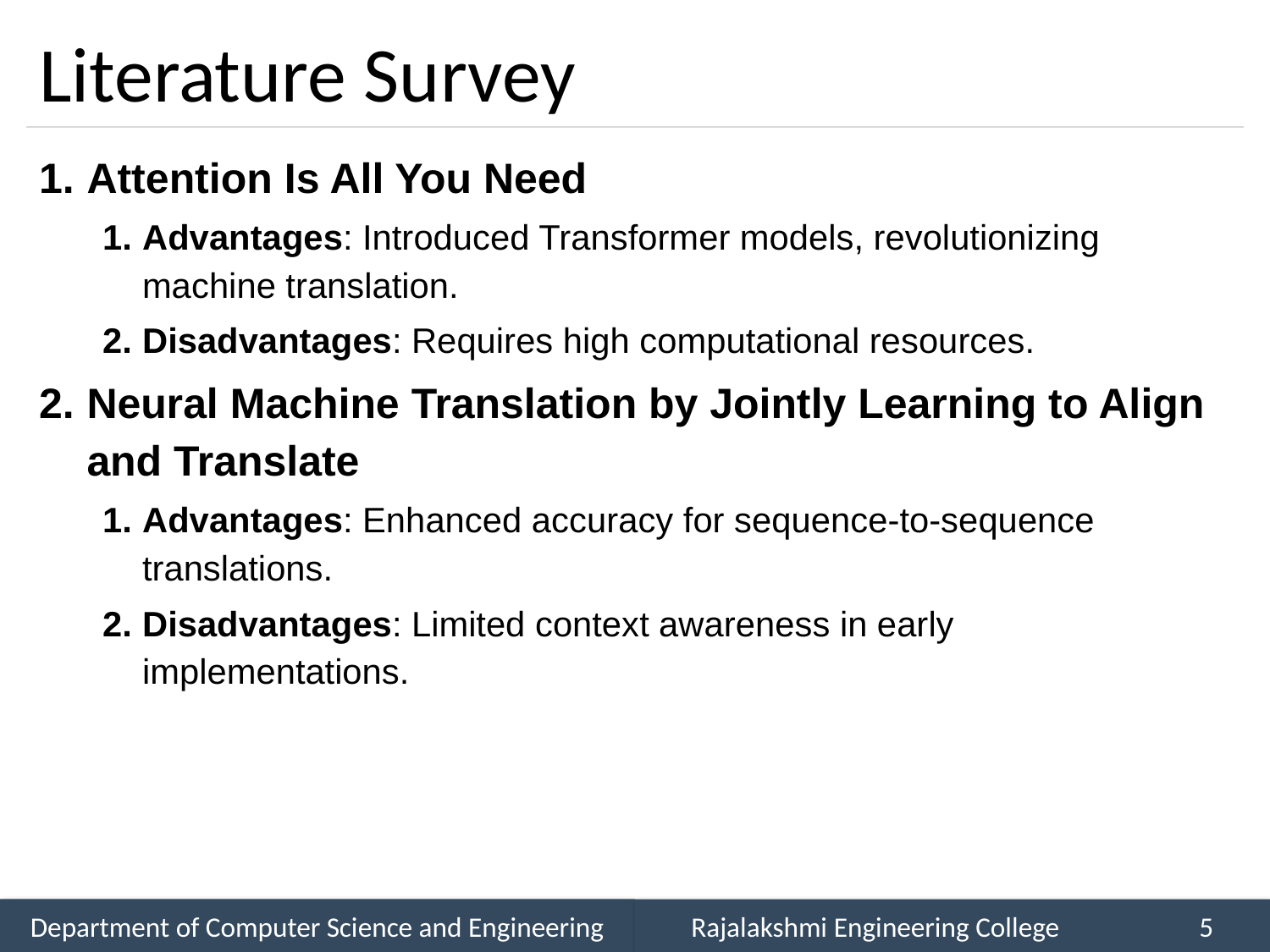

# Literature Survey
Attention Is All You Need
Advantages: Introduced Transformer models, revolutionizing machine translation.
Disadvantages: Requires high computational resources.
Neural Machine Translation by Jointly Learning to Align and Translate
Advantages: Enhanced accuracy for sequence-to-sequence translations.
Disadvantages: Limited context awareness in early implementations.